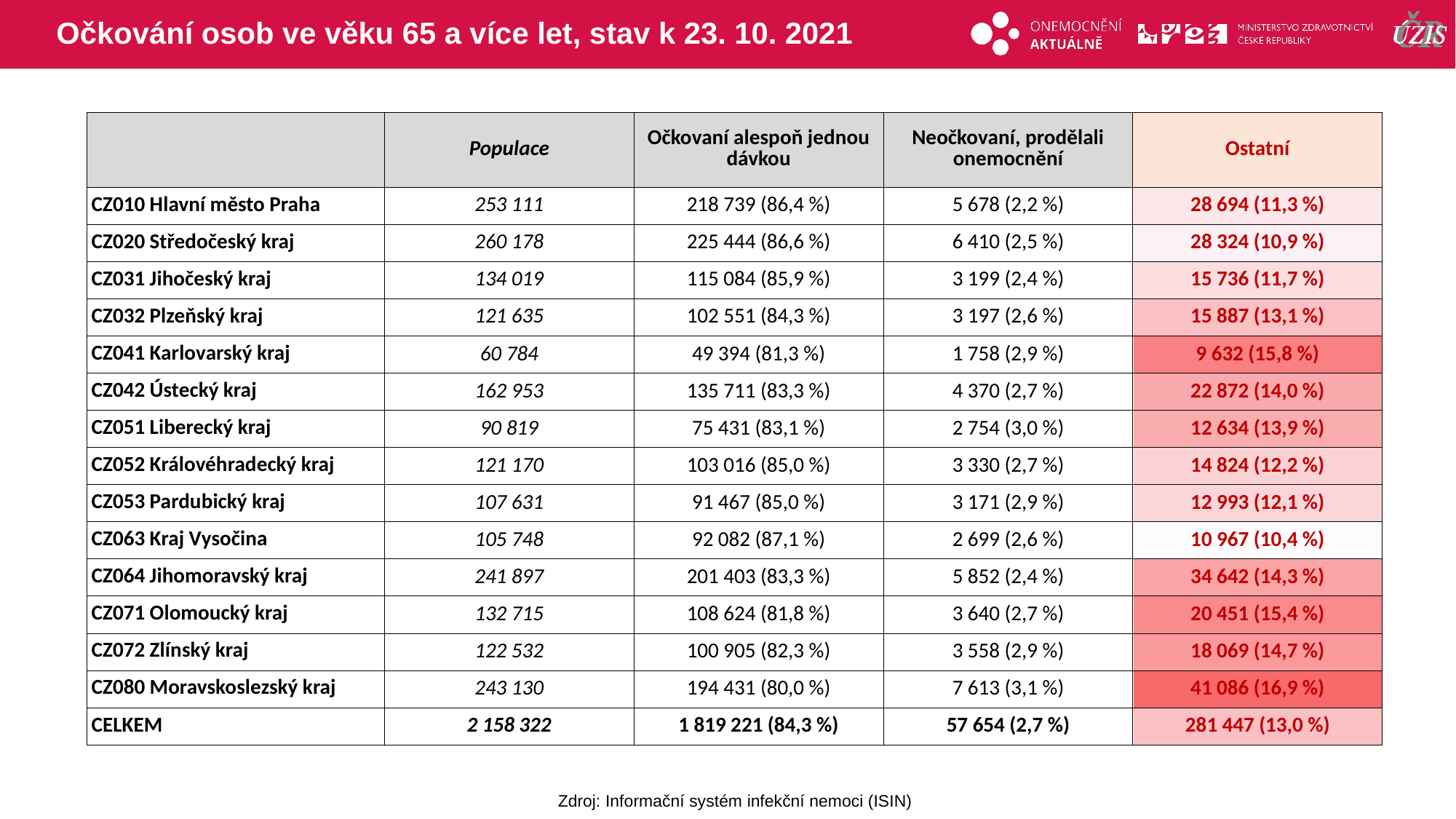

# Očkování osob ve věku 65 a více let, stav k 23. 10. 2021
|  | Populace | Očkovaní alespoň jednou dávkou | Neočkovaní, prodělali onemocnění | Ostatní |
| --- | --- | --- | --- | --- |
| CZ010 Hlavní město Praha | 253 111 | 218 739 (86,4 %) | 5 678 (2,2 %) | 28 694 (11,3 %) |
| CZ020 Středočeský kraj | 260 178 | 225 444 (86,6 %) | 6 410 (2,5 %) | 28 324 (10,9 %) |
| CZ031 Jihočeský kraj | 134 019 | 115 084 (85,9 %) | 3 199 (2,4 %) | 15 736 (11,7 %) |
| CZ032 Plzeňský kraj | 121 635 | 102 551 (84,3 %) | 3 197 (2,6 %) | 15 887 (13,1 %) |
| CZ041 Karlovarský kraj | 60 784 | 49 394 (81,3 %) | 1 758 (2,9 %) | 9 632 (15,8 %) |
| CZ042 Ústecký kraj | 162 953 | 135 711 (83,3 %) | 4 370 (2,7 %) | 22 872 (14,0 %) |
| CZ051 Liberecký kraj | 90 819 | 75 431 (83,1 %) | 2 754 (3,0 %) | 12 634 (13,9 %) |
| CZ052 Královéhradecký kraj | 121 170 | 103 016 (85,0 %) | 3 330 (2,7 %) | 14 824 (12,2 %) |
| CZ053 Pardubický kraj | 107 631 | 91 467 (85,0 %) | 3 171 (2,9 %) | 12 993 (12,1 %) |
| CZ063 Kraj Vysočina | 105 748 | 92 082 (87,1 %) | 2 699 (2,6 %) | 10 967 (10,4 %) |
| CZ064 Jihomoravský kraj | 241 897 | 201 403 (83,3 %) | 5 852 (2,4 %) | 34 642 (14,3 %) |
| CZ071 Olomoucký kraj | 132 715 | 108 624 (81,8 %) | 3 640 (2,7 %) | 20 451 (15,4 %) |
| CZ072 Zlínský kraj | 122 532 | 100 905 (82,3 %) | 3 558 (2,9 %) | 18 069 (14,7 %) |
| CZ080 Moravskoslezský kraj | 243 130 | 194 431 (80,0 %) | 7 613 (3,1 %) | 41 086 (16,9 %) |
| CELKEM | 2 158 322 | 1 819 221 (84,3 %) | 57 654 (2,7 %) | 281 447 (13,0 %) |
|  |
| --- |
|  |
|  |
|  |
|  |
|  |
|  |
|  |
|  |
|  |
|  |
|  |
|  |
|  |
|  |
Zdroj: Informační systém infekční nemoci (ISIN)